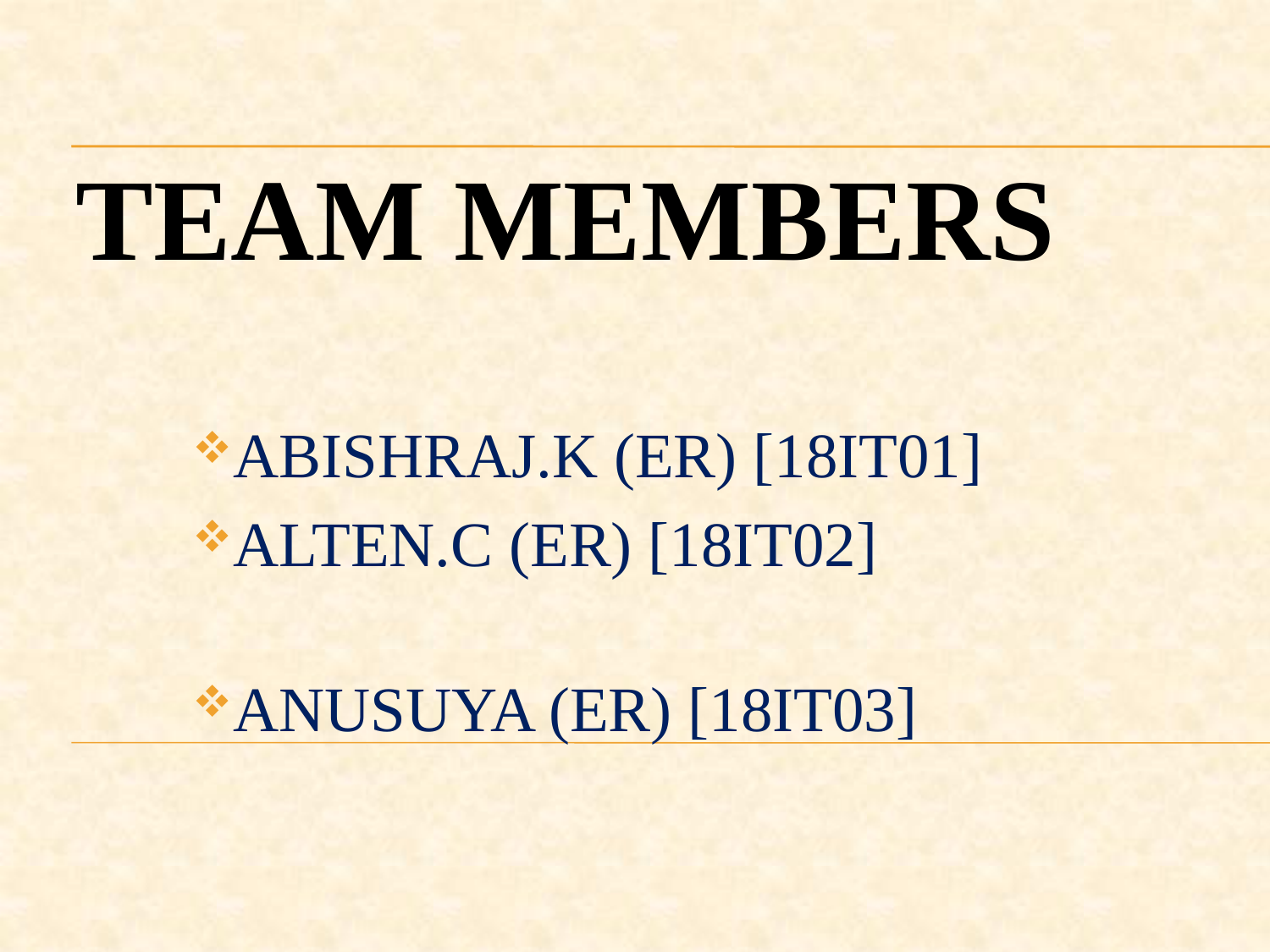

# TEAM MEMBERS

ABISHRAJ.K (ER) [18IT01]
ALTEN.C (ER) [18IT02]
ANUSUYA (ER) [18IT03]